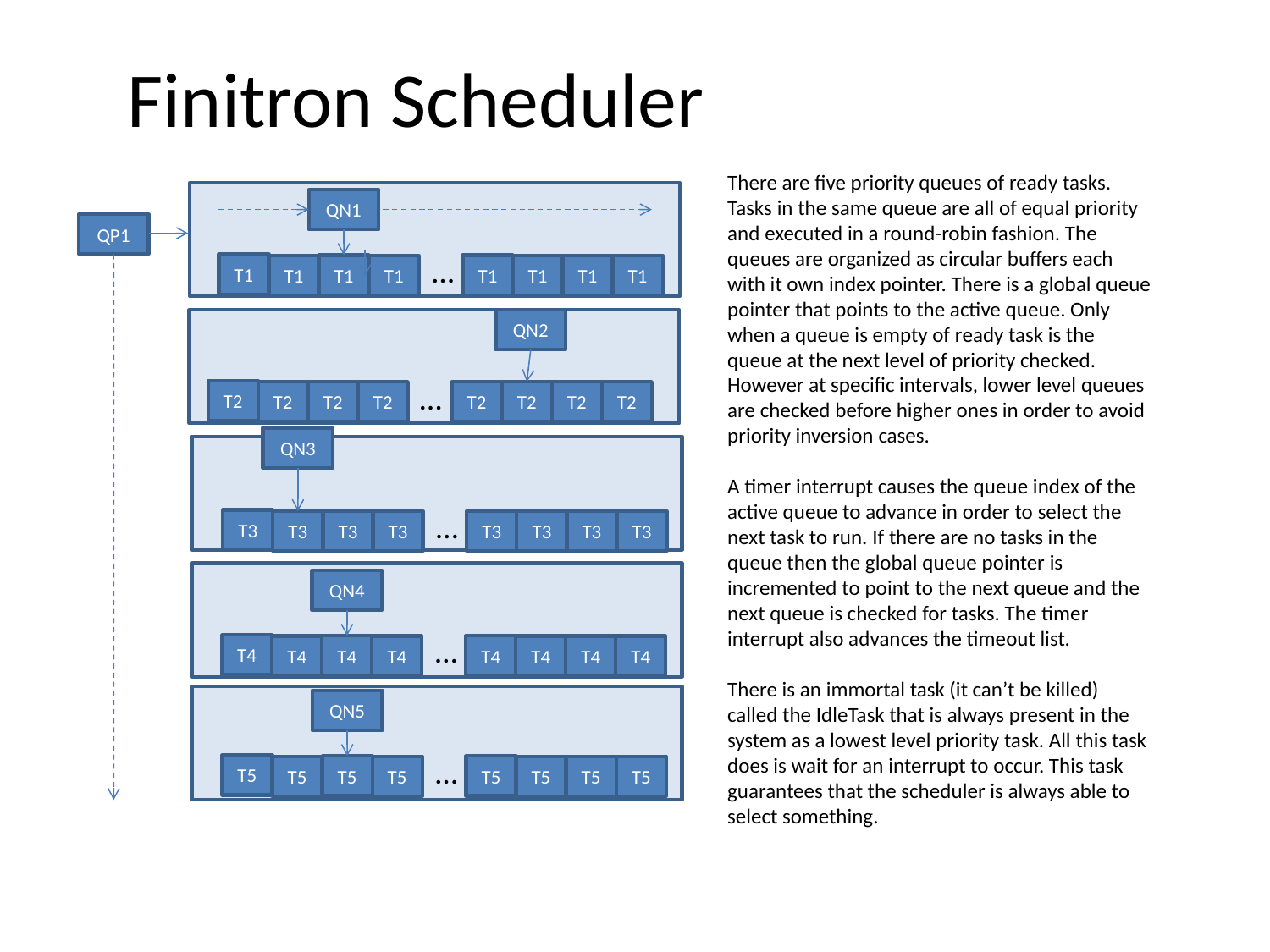

# Finitron Scheduler
There are five priority queues of ready tasks. Tasks in the same queue are all of equal priority and executed in a round-robin fashion. The queues are organized as circular buffers each with it own index pointer. There is a global queue pointer that points to the active queue. Only when a queue is empty of ready task is the queue at the next level of priority checked. However at specific intervals, lower level queues are checked before higher ones in order to avoid priority inversion cases.

A timer interrupt causes the queue index of the active queue to advance in order to select the next task to run. If there are no tasks in the queue then the global queue pointer is incremented to point to the next queue and the next queue is checked for tasks. The timer interrupt also advances the timeout list.

There is an immortal task (it can’t be killed) called the IdleTask that is always present in the system as a lowest level priority task. All this task does is wait for an interrupt to occur. This task guarantees that the scheduler is always able to select something.

QN1
QP1
…
T1
T1
T1
T1
T1
T1
T1
T1

QN2
…
T2
T2
T2
T2
T2
T2
T2
T2
QN3

…
T3
T3
T3
T3
T3
T3
T3
T3

QN4
…
T4
T4
T4
T4
T4
T4
T4
T4

QN5
…
T5
T5
T5
T5
T5
T5
T5
T5